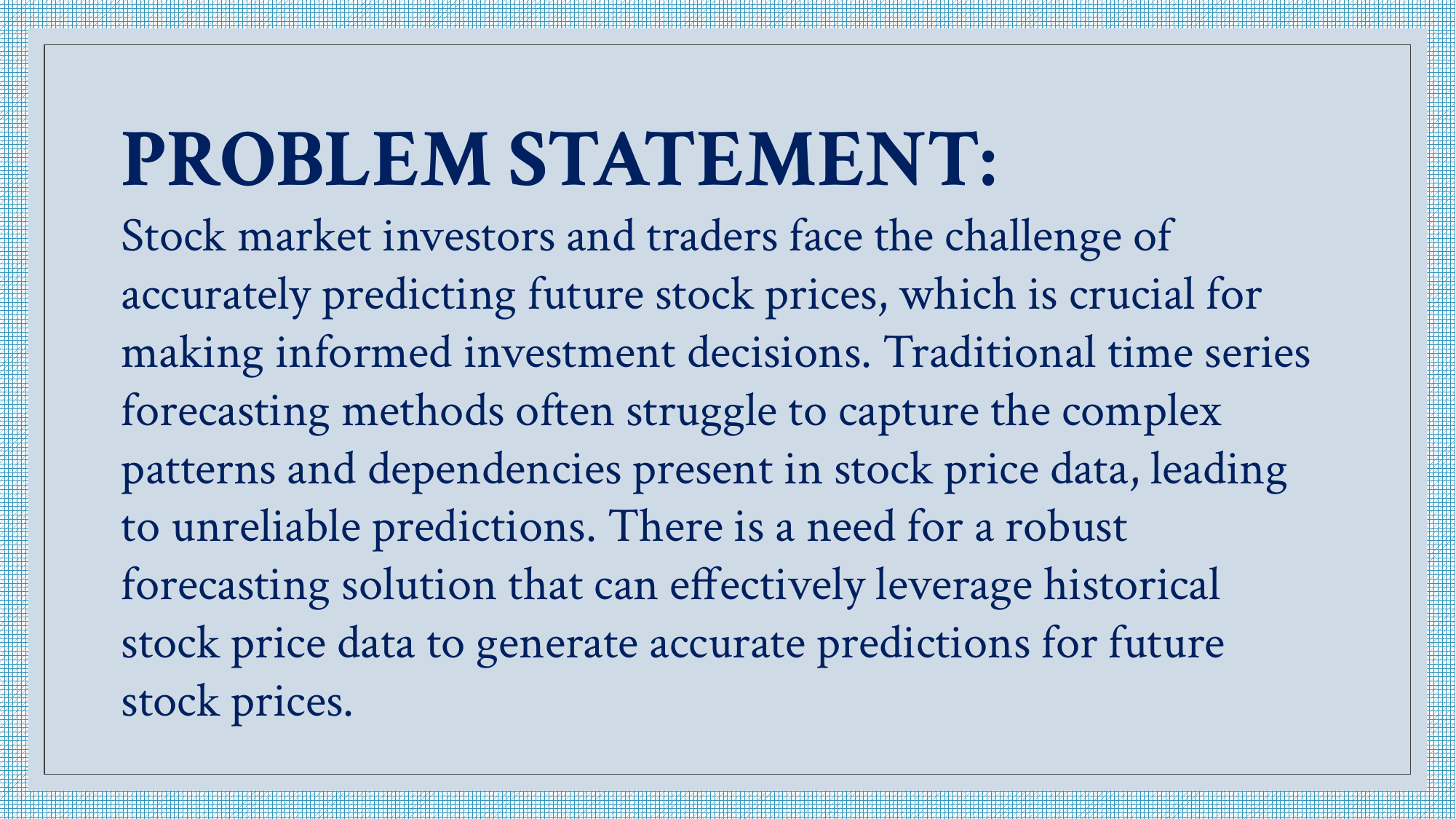

PROBLEM STATEMENT:
Stock market investors and traders face the challenge of accurately predicting future stock prices, which is crucial for making informed investment decisions. Traditional time series forecasting methods often struggle to capture the complex patterns and dependencies present in stock price data, leading to unreliable predictions. There is a need for a robust forecasting solution that can effectively leverage historical stock price data to generate accurate predictions for future stock prices.